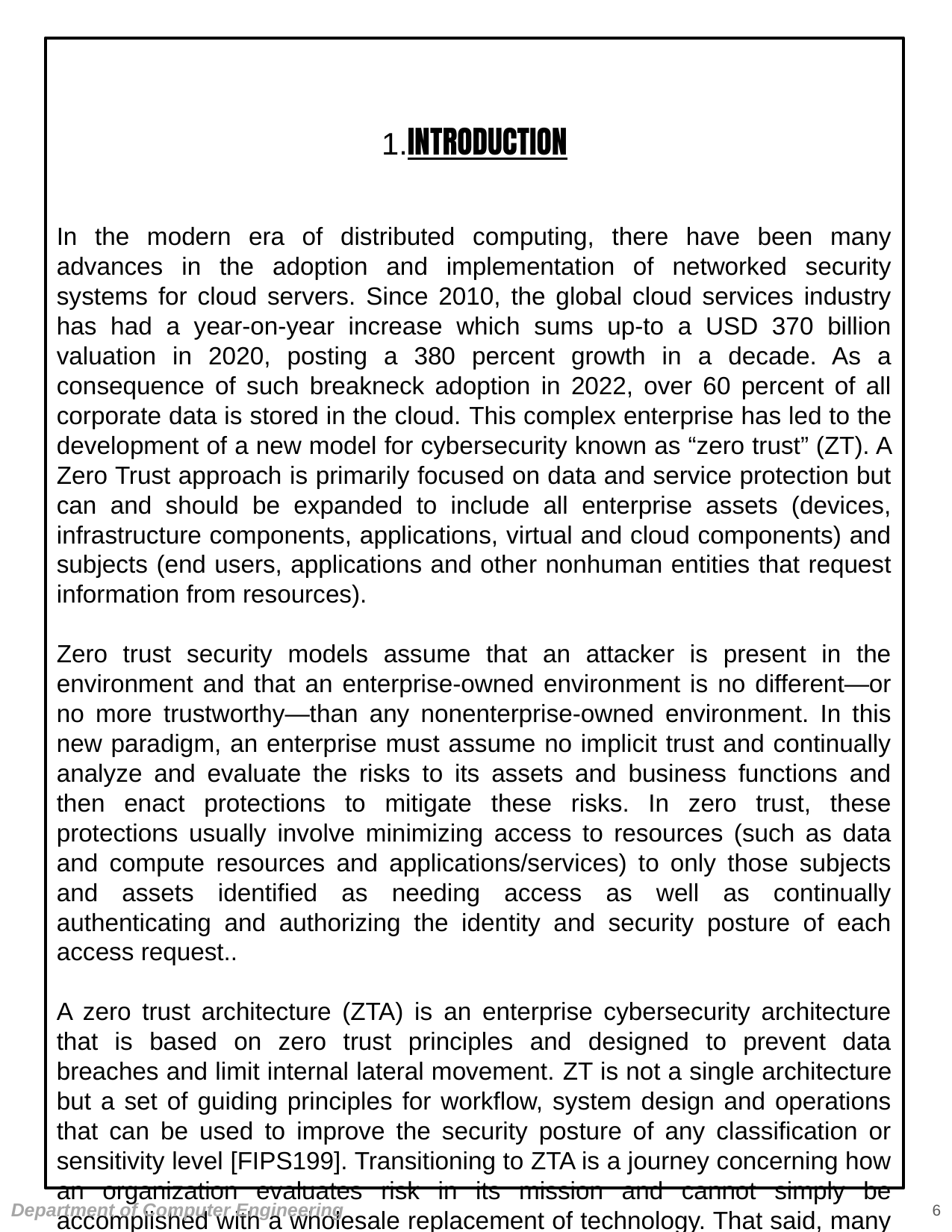

1.INTRODUCTION

In the modern era of distributed computing, there have been many advances in the adoption and implementation of networked security systems for cloud servers. Since 2010, the global cloud services industry has had a year-on-year increase which sums up-to a USD 370 billion valuation in 2020, posting a 380 percent growth in a decade. As a consequence of such breakneck adoption in 2022, over 60 percent of all corporate data is stored in the cloud. This complex enterprise has led to the development of a new model for cybersecurity known as “zero trust” (ZT). A Zero Trust approach is primarily focused on data and service protection but can and should be expanded to include all enterprise assets (devices, infrastructure components, applications, virtual and cloud components) and subjects (end users, applications and other nonhuman entities that request information from resources).

Zero trust security models assume that an attacker is present in the environment and that an enterprise-owned environment is no different—or no more trustworthy—than any nonenterprise-owned environment. In this new paradigm, an enterprise must assume no implicit trust and continually analyze and evaluate the risks to its assets and business functions and then enact protections to mitigate these risks. In zero trust, these protections usually involve minimizing access to resources (such as data and compute resources and applications/services) to only those subjects and assets identified as needing access as well as continually authenticating and authorizing the identity and security posture of each access request..

A zero trust architecture (ZTA) is an enterprise cybersecurity architecture that is based on zero trust principles and designed to prevent data breaches and limit internal lateral movement. ZT is not a single architecture but a set of guiding principles for workflow, system design and operations that can be used to improve the security posture of any classification or sensitivity level [FIPS199]. Transitioning to ZTA is a journey concerning how an organization evaluates risk in its mission and cannot simply be accomplished with a wholesale replacement of technology. That said, many organizations already have elements of a ZTA in their enterprise infrastructure today. Organizations should seek to incrementally implement zero trust principles, process changes, and technology solutions that protect their data assets and business functions by use case. Most enterprise infrastructures will operate in a hybrid zero trust/perimeter-based mode while continuing to invest in IT modernization initiatives and improve organization business processes.
6
Department of Computer Engineering